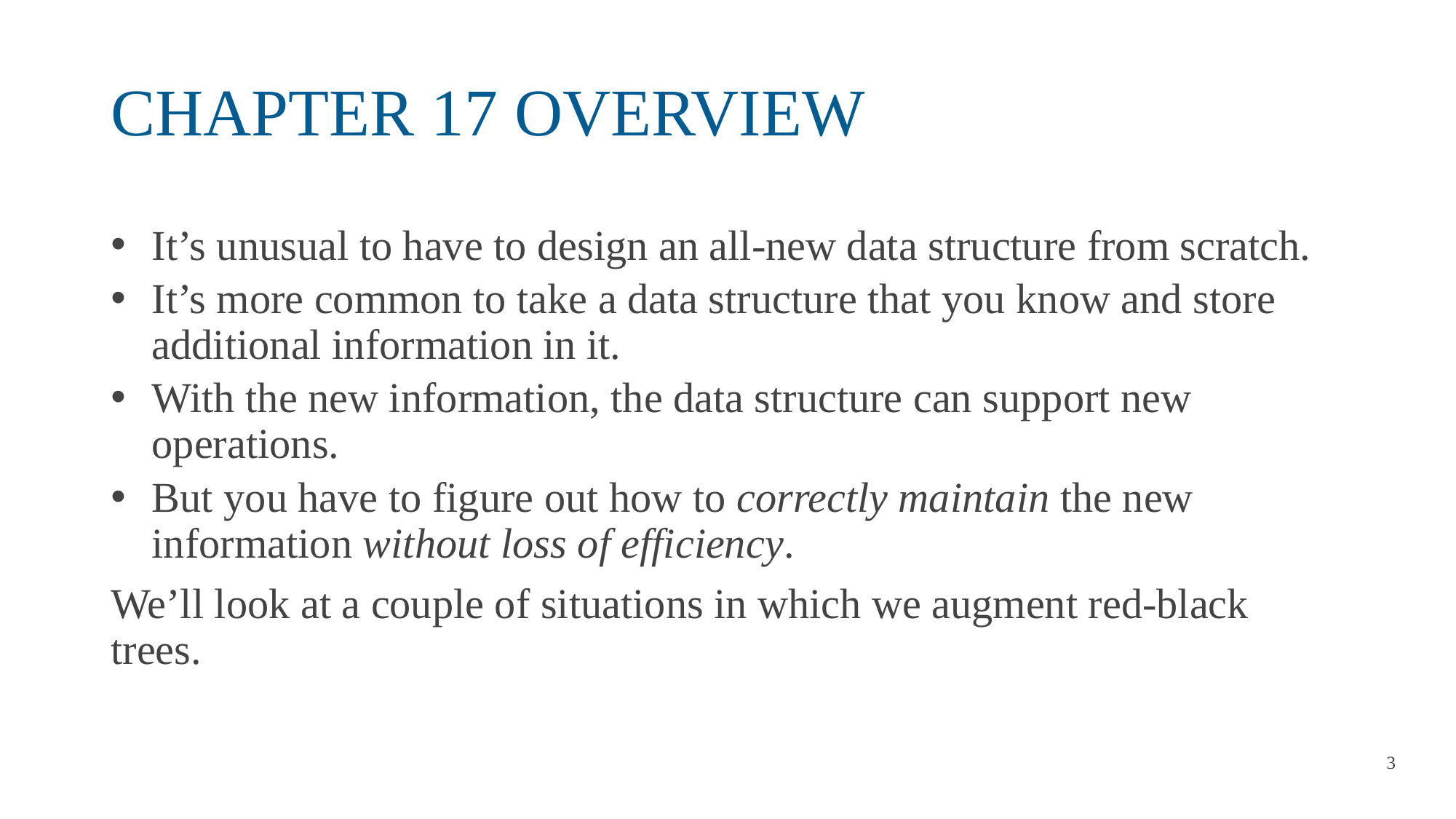

# CHAPTER 17 OVERVIEW
It’s unusual to have to design an all-new data structure from scratch.
It’s more common to take a data structure that you know and store additional information in it.
With the new information, the data structure can support new operations.
But you have to figure out how to correctly maintain the new information without loss of efficiency.
We’ll look at a couple of situations in which we augment red-black trees.
3